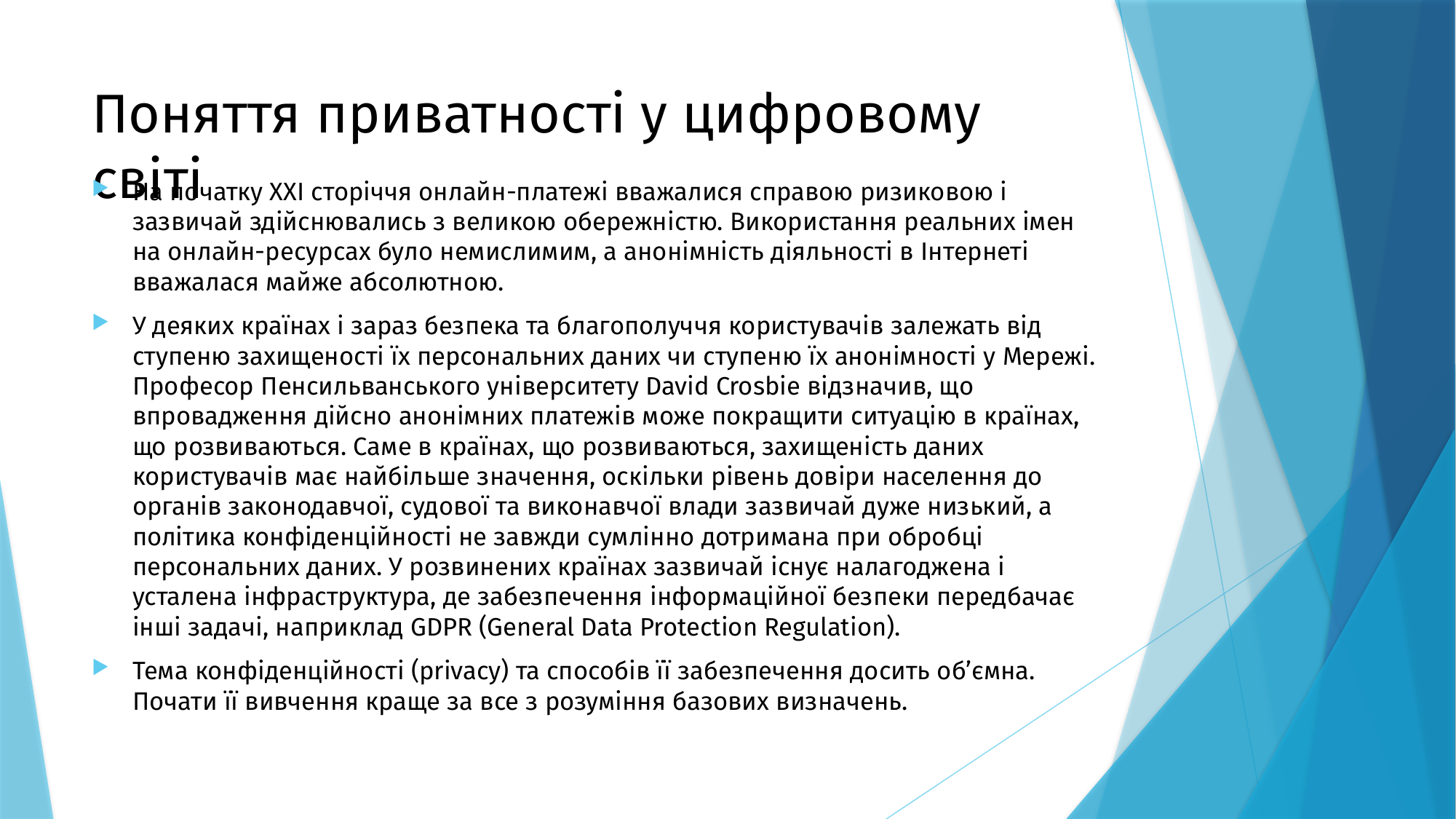

# Поняття приватності у цифровому світі
На початку ХХI сторіччя онлайн-платежі вважалися справою ризиковою і зазвичай здійснювались з великою обережністю. Використання реальних імен на онлайн-ресурсах було немислимим, а анонімність діяльності в Інтернеті вважалася майже абсолютною.
У деяких країнах і зараз безпека та благополуччя користувачів залежать від ступеню захищеності їх персональних даних чи ступеню їх анонімності у Мережі. Професор Пенсильванського університету David Crosbie відзначив, що впровадження дійсно анонімних платежів може покращити ситуацію в країнах, що розвиваються. Саме в країнах, що розвиваються, захищеність даних користувачів має найбільше значення, оскільки рівень довіри населення до органів законодавчої, судової та виконавчої влади зазвичай дуже низький, а політика конфіденційності не завжди сумлінно дотримана при обробці персональних даних. У розвинених країнах зазвичай існує налагоджена і усталена інфраструктура, де забезпечення інформаційної безпеки передбачає інші задачі, наприклад GDPR (General Data Protection Regulation).
Тема конфіденційності (privacy) та способів її забезпечення досить об’ємна. Почати її вивчення краще за все з розуміння базових визначень.